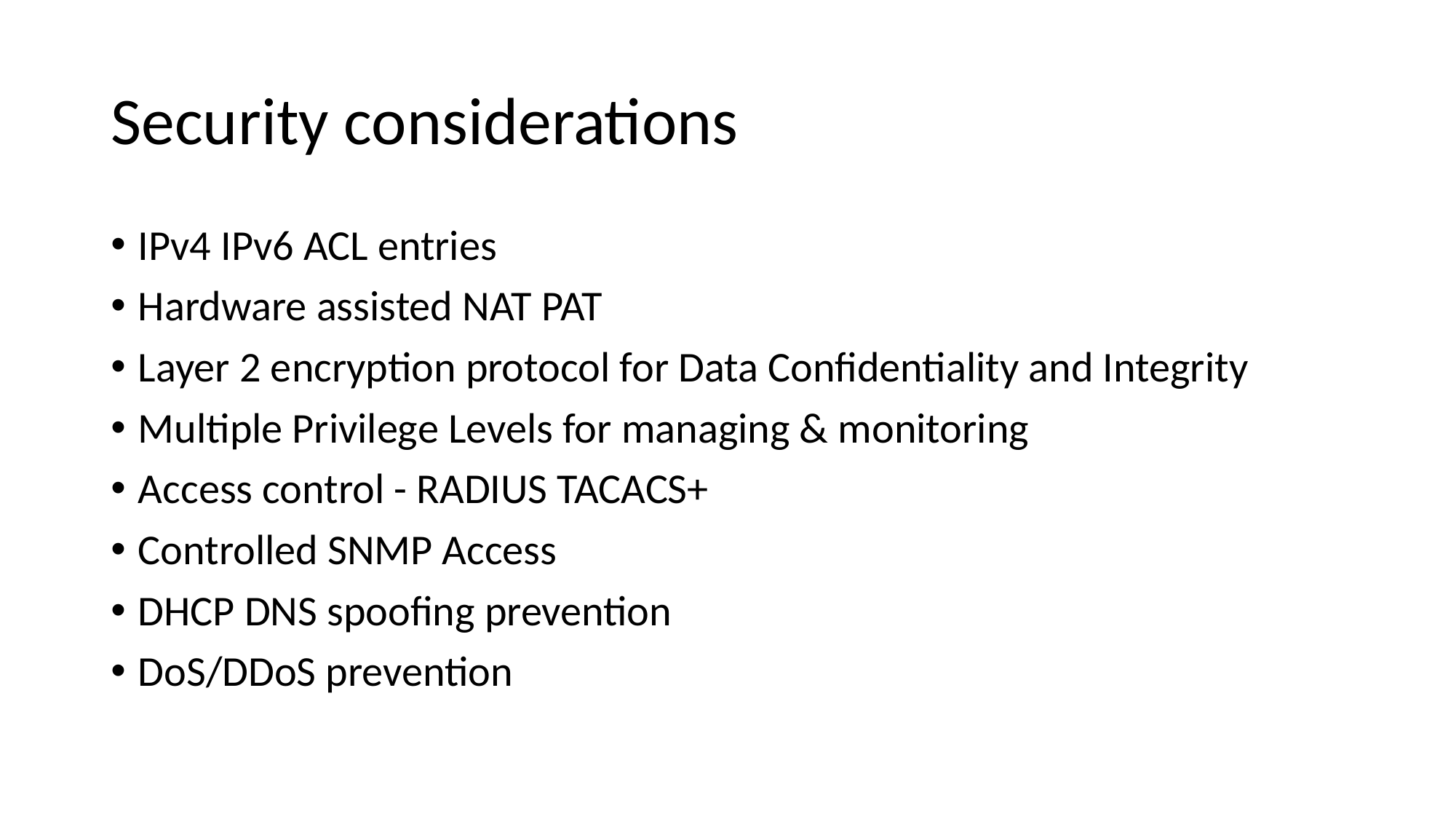

# Security considerations
IPv4 IPv6 ACL entries
Hardware assisted NAT PAT
Layer 2 encryption protocol for Data Confidentiality and Integrity
Multiple Privilege Levels for managing & monitoring
Access control - RADIUS TACACS+
Controlled SNMP Access
DHCP DNS spoofing prevention
DoS/DDoS prevention